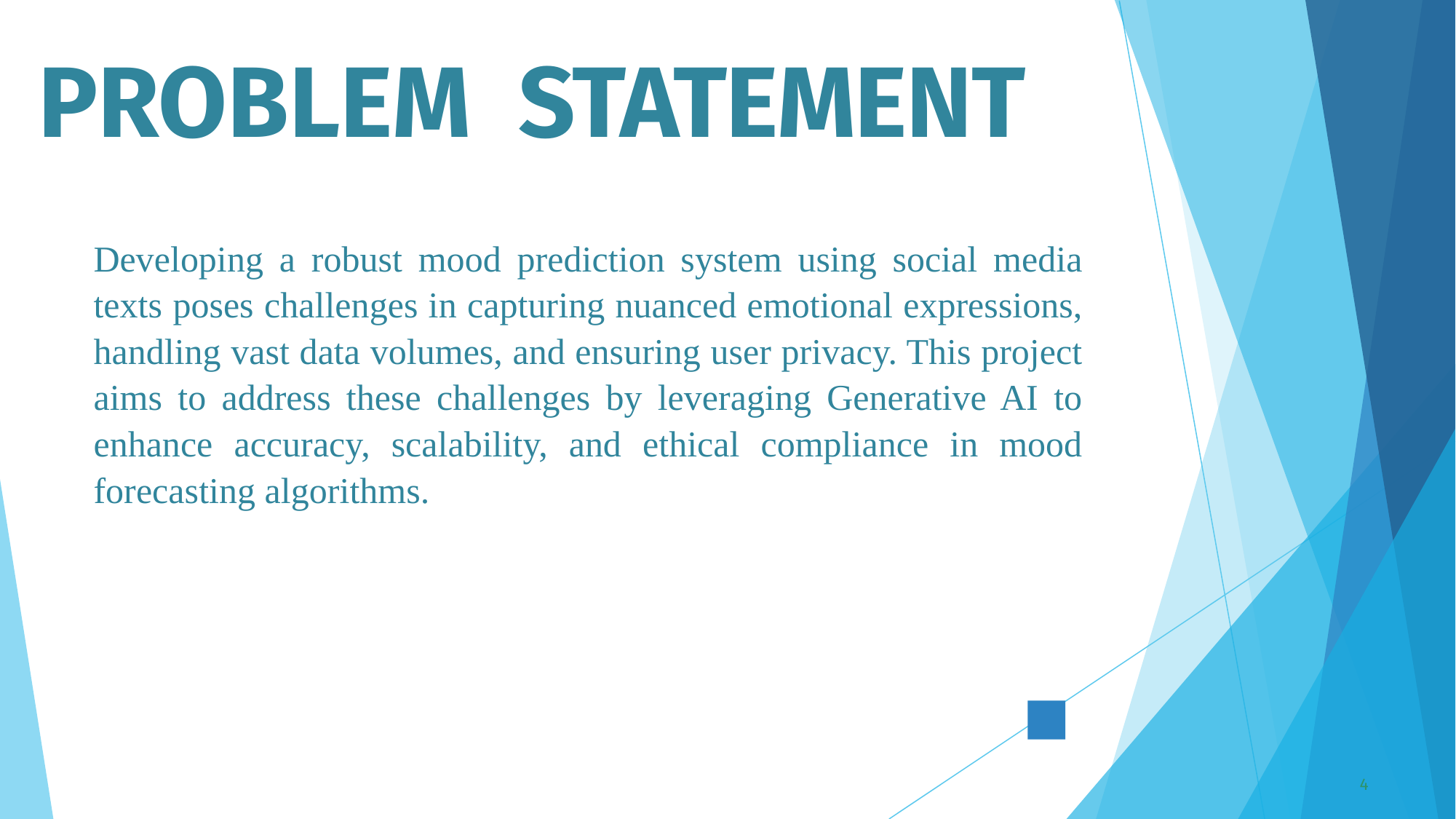

# PROBLEM  STATEMENT
Developing a robust mood prediction system using social media texts poses challenges in capturing nuanced emotional expressions, handling vast data volumes, and ensuring user privacy. This project aims to address these challenges by leveraging Generative AI to enhance accuracy, scalability, and ethical compliance in mood forecasting algorithms.

4